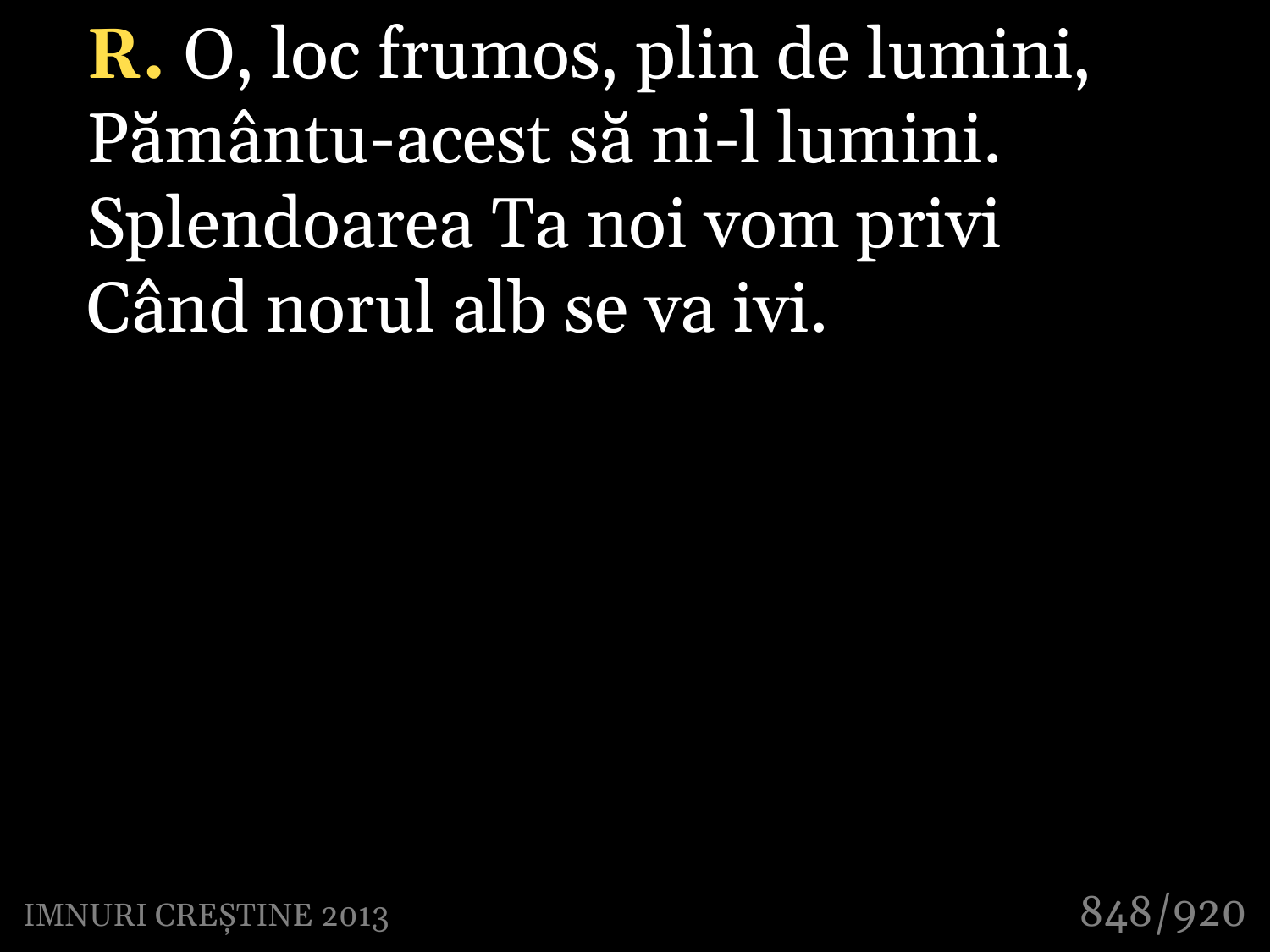

R. O, loc frumos, plin de lumini,
Pământu-acest să ni-l lumini.
Splendoarea Ta noi vom privi
Când norul alb se va ivi.
848/920
IMNURI CREȘTINE 2013